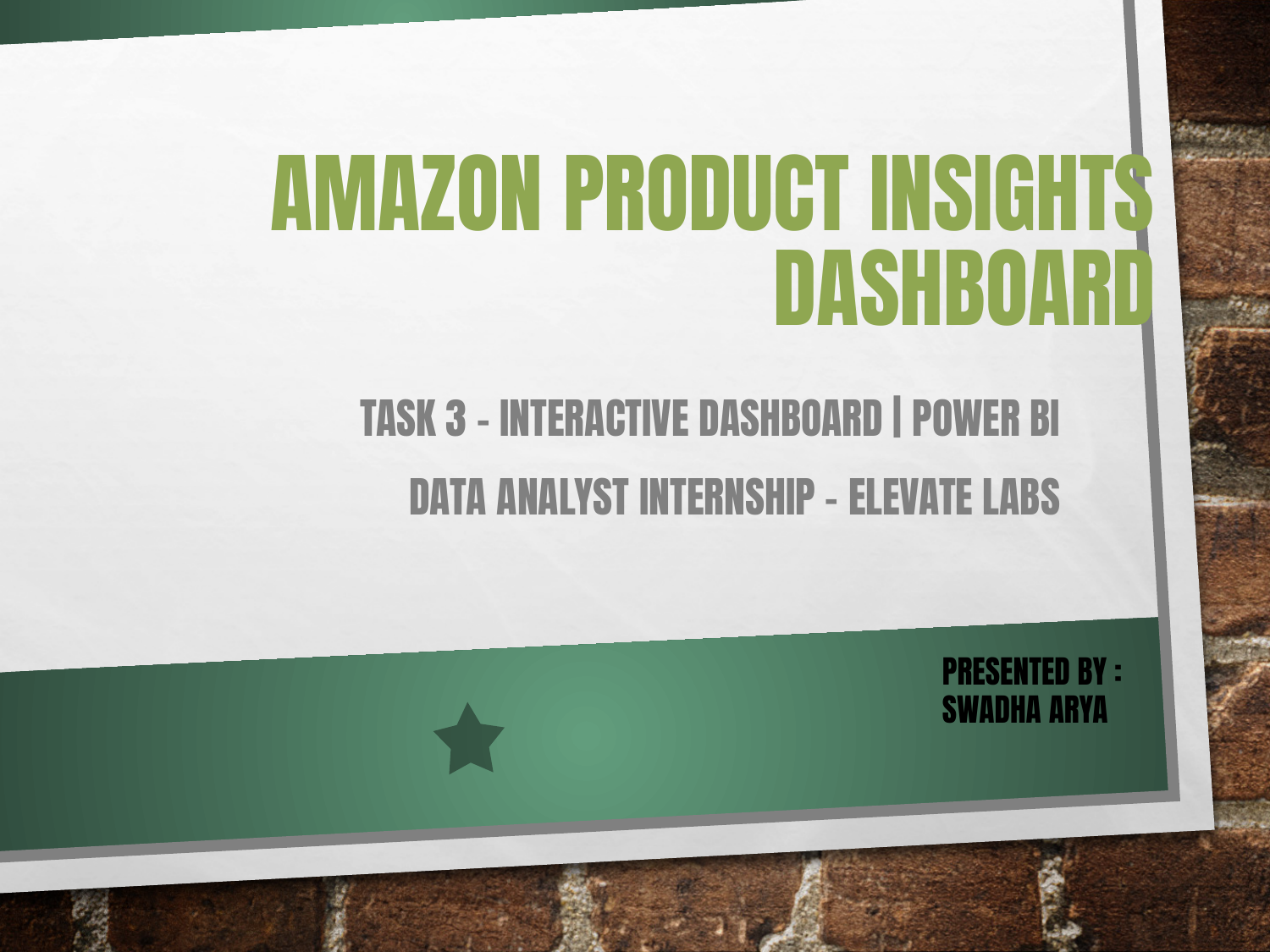

# Amazon Product Insights Dashboard
Task 3 – Interactive Dashboard | Power BI
Data Analyst Internship – Elevate Labs
PRESENTED BY :
SWADHA ARYA